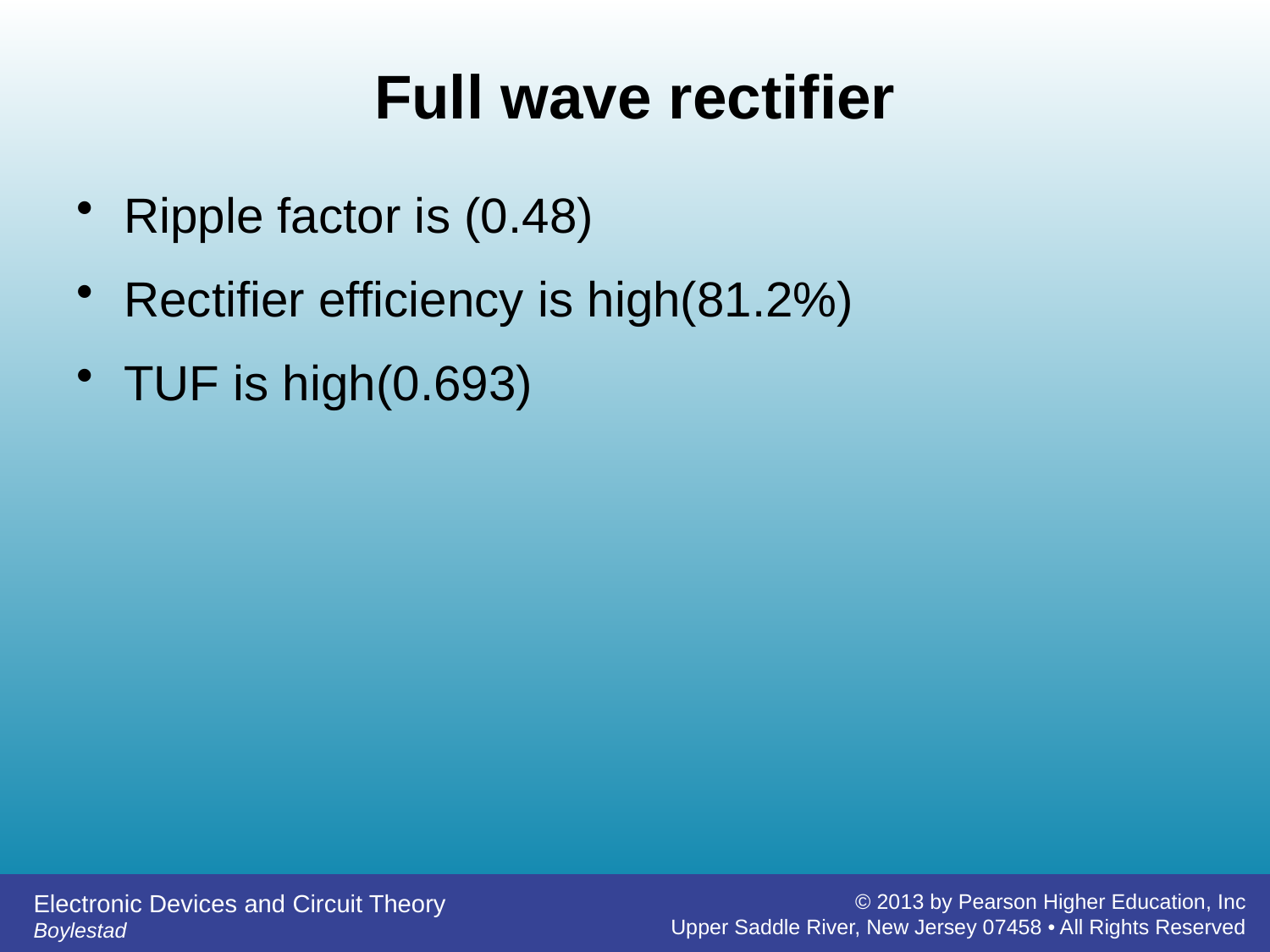

# Full wave rectifier
Ripple factor is (0.48)
Rectifier efficiency is high(81.2%)
TUF is high(0.693)